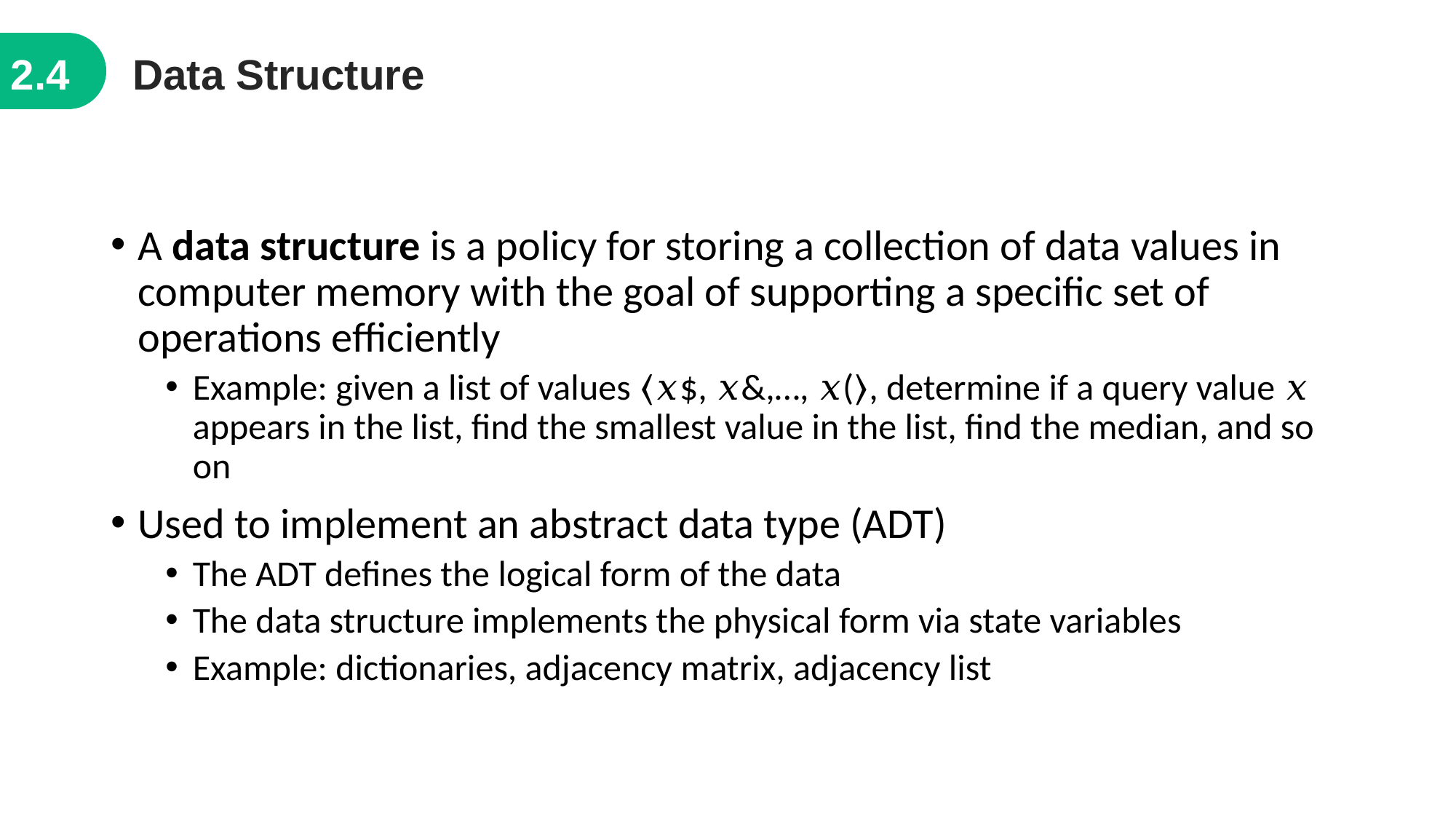

2.4
Data Structure
A data structure is a policy for storing a collection of data values in computer memory with the goal of supporting a specific set of operations efficiently
Example: given a list of values 〈𝑥$, 𝑥&,…, 𝑥(〉, determine if a query value 𝑥 appears in the list, find the smallest value in the list, find the median, and so on
Used to implement an abstract data type (ADT)
The ADT defines the logical form of the data
The data structure implements the physical form via state variables
Example: dictionaries, adjacency matrix, adjacency list